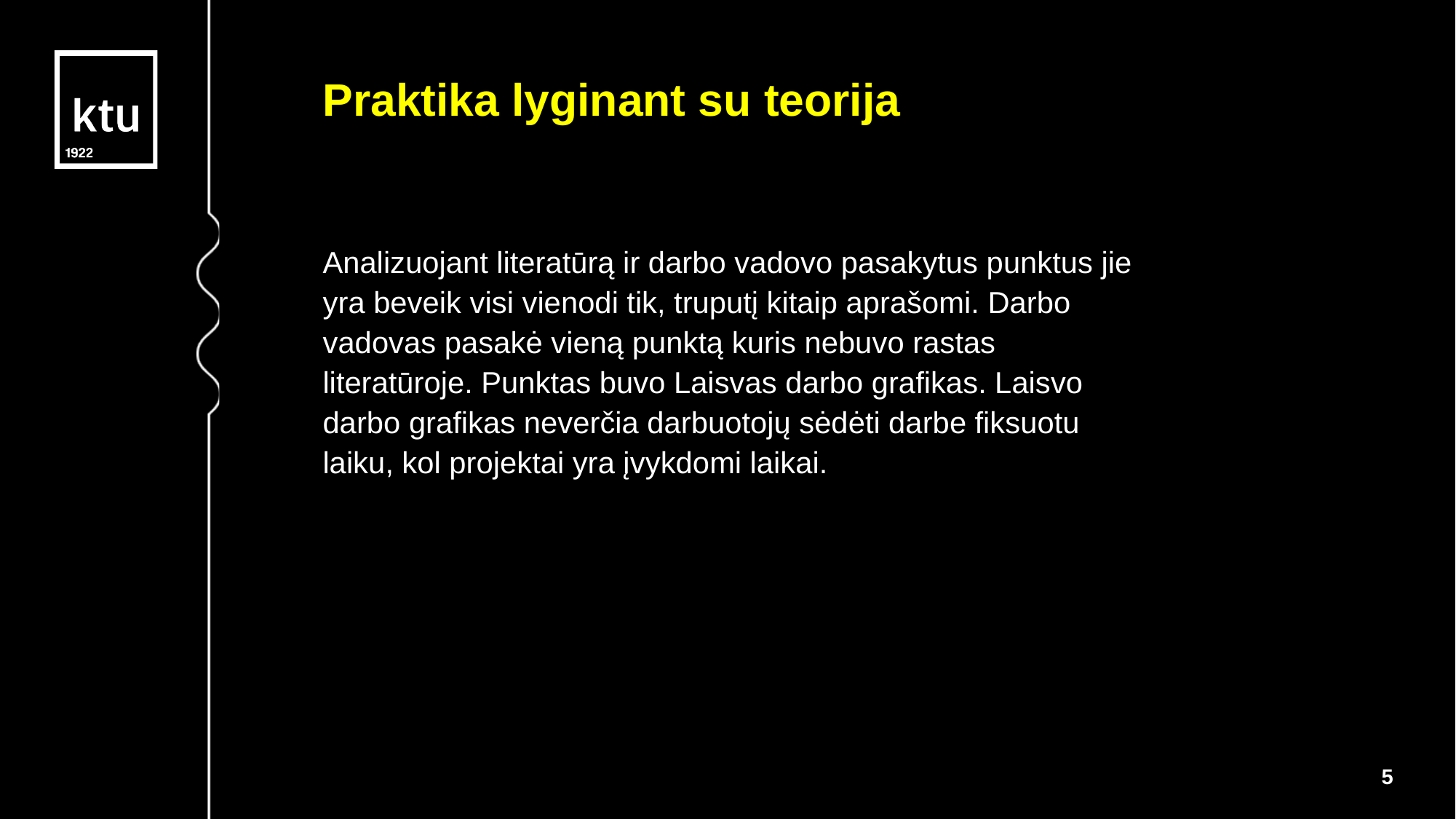

Praktika lyginant su teorija
Analizuojant literatūrą ir darbo vadovo pasakytus punktus jie yra beveik visi vienodi tik, truputį kitaip aprašomi. Darbo vadovas pasakė vieną punktą kuris nebuvo rastas literatūroje. Punktas buvo Laisvas darbo grafikas. Laisvo darbo grafikas neverčia darbuotojų sėdėti darbe fiksuotu laiku, kol projektai yra įvykdomi laikai.